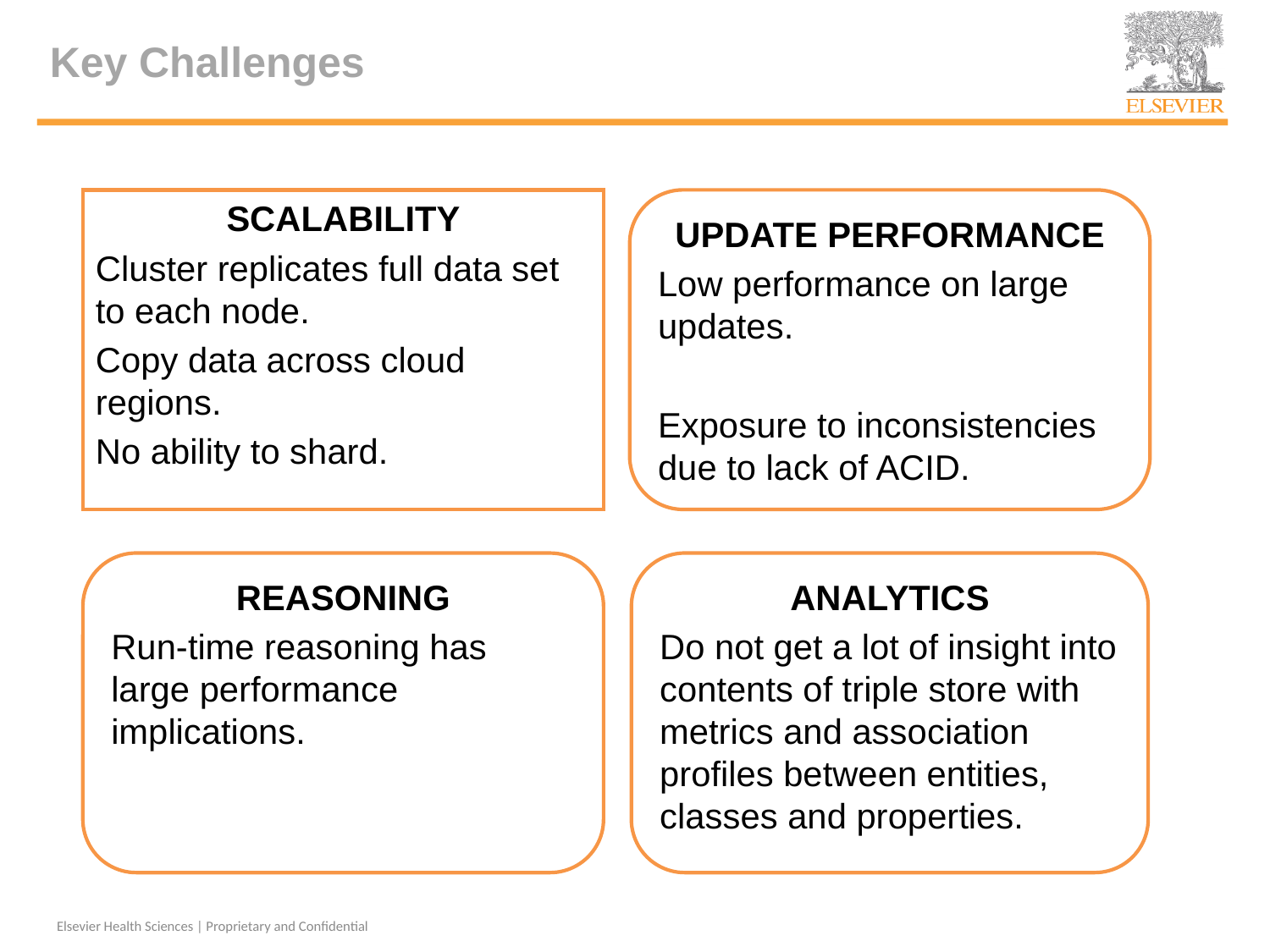

# Key Challenges
SCALABILITY
Cluster replicates full data set to each node.
Copy data across cloud regions.
No ability to shard.

UPDATE PERFORMANCE
Low performance on large updates.

Exposure to inconsistencies due to lack of ACID.

REASONING
Run-time reasoning has large performance implications.

ANALYTICS
Do not get a lot of insight into contents of triple store with metrics and association profiles between entities, classes and properties.
Elsevier Health Sciences | Proprietary and Confidential